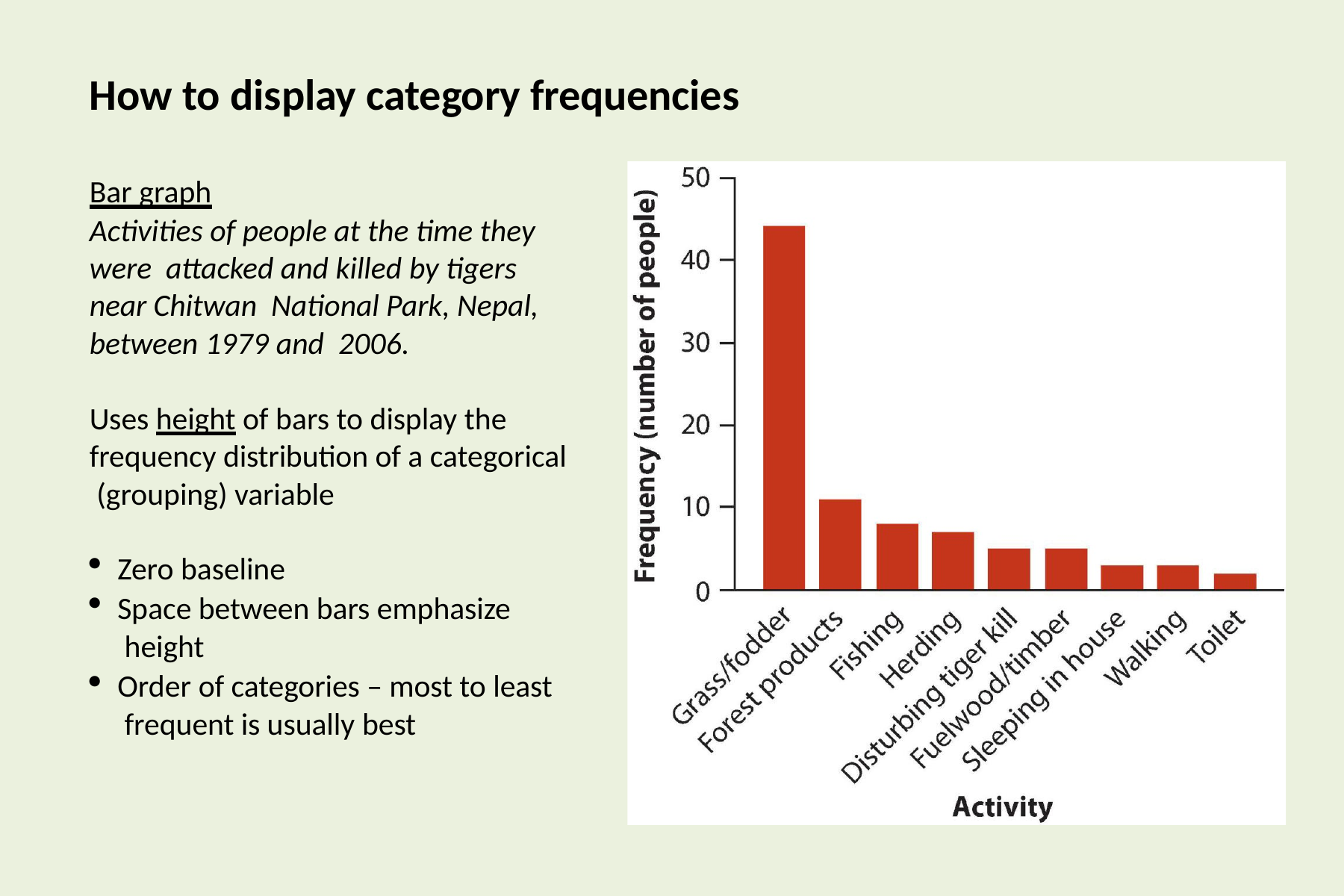

# How to display category frequencies

Bar graph
Activities of people at the time they were  attacked and killed by tigers near Chitwan  National Park, Nepal, between 1979 and  2006.

Uses height of bars to display the  frequency distribution of a categorical  (grouping) variable

Zero baseline
Space between bars emphasize  height
Order of categories – most to least  frequent is usually best